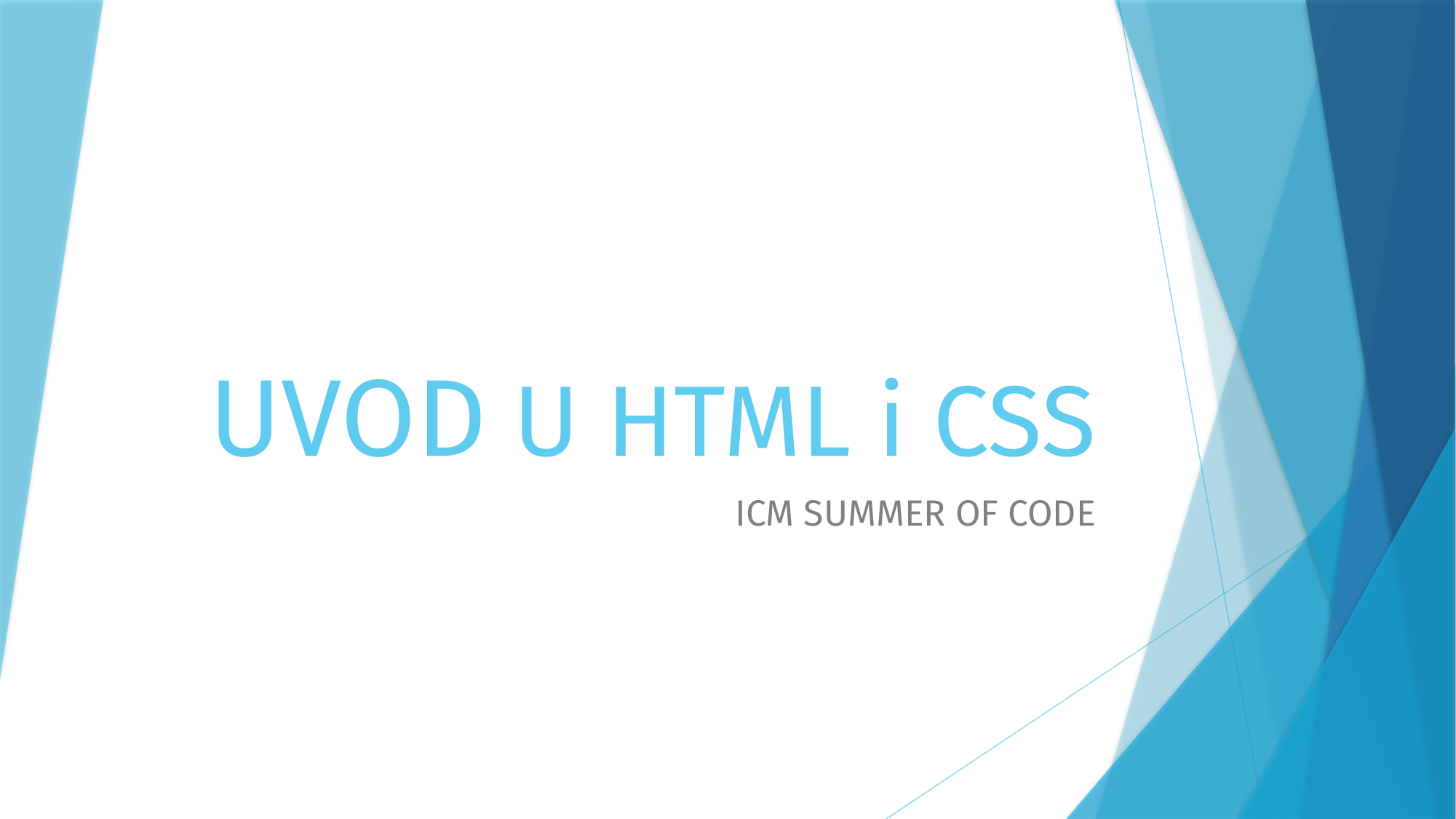

# UVOD U HTML i CSS
ICM SUMMER OF CODE